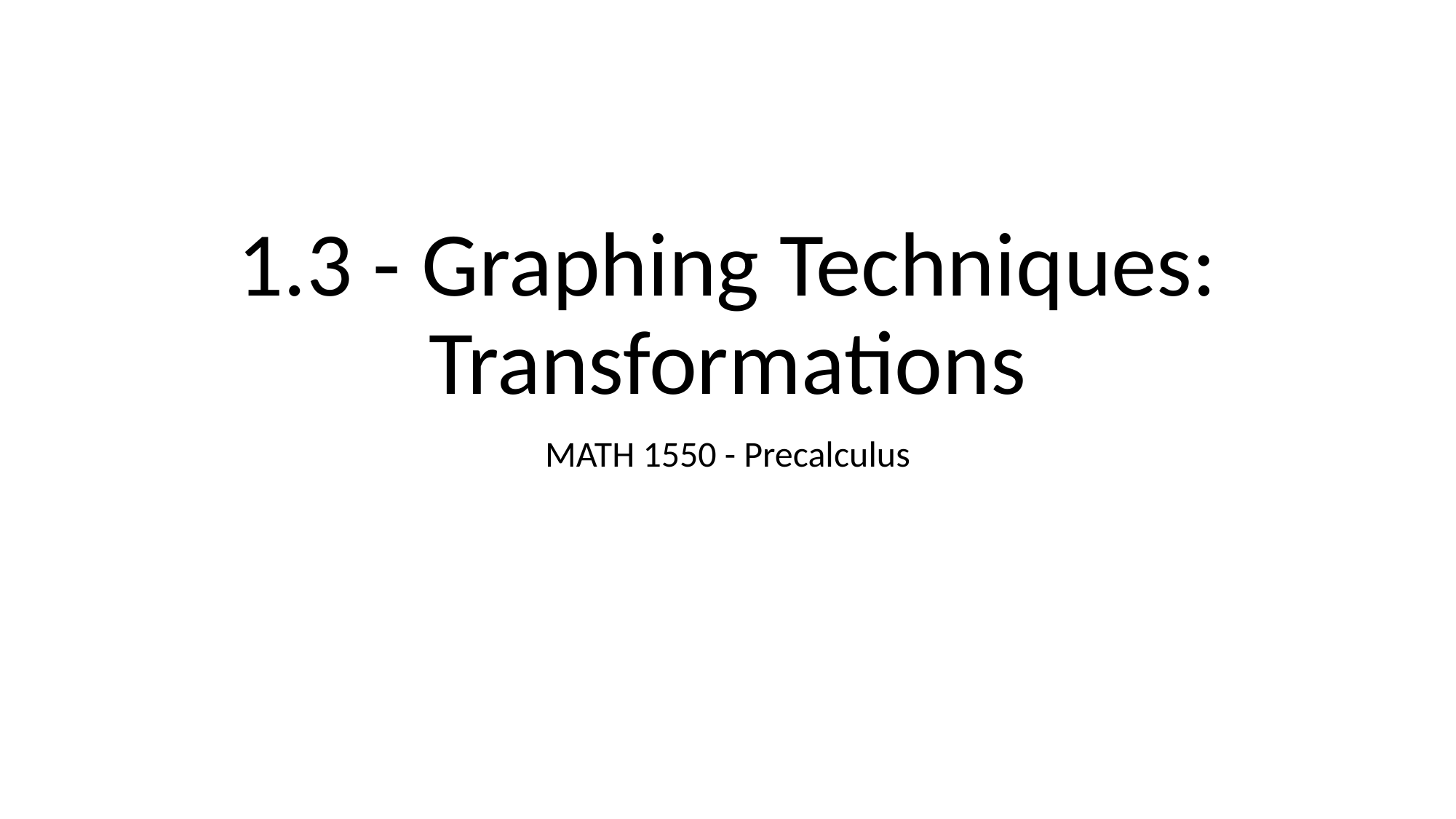

# 1.3 - Graphing Techniques: Transformations
MATH 1550 - Precalculus